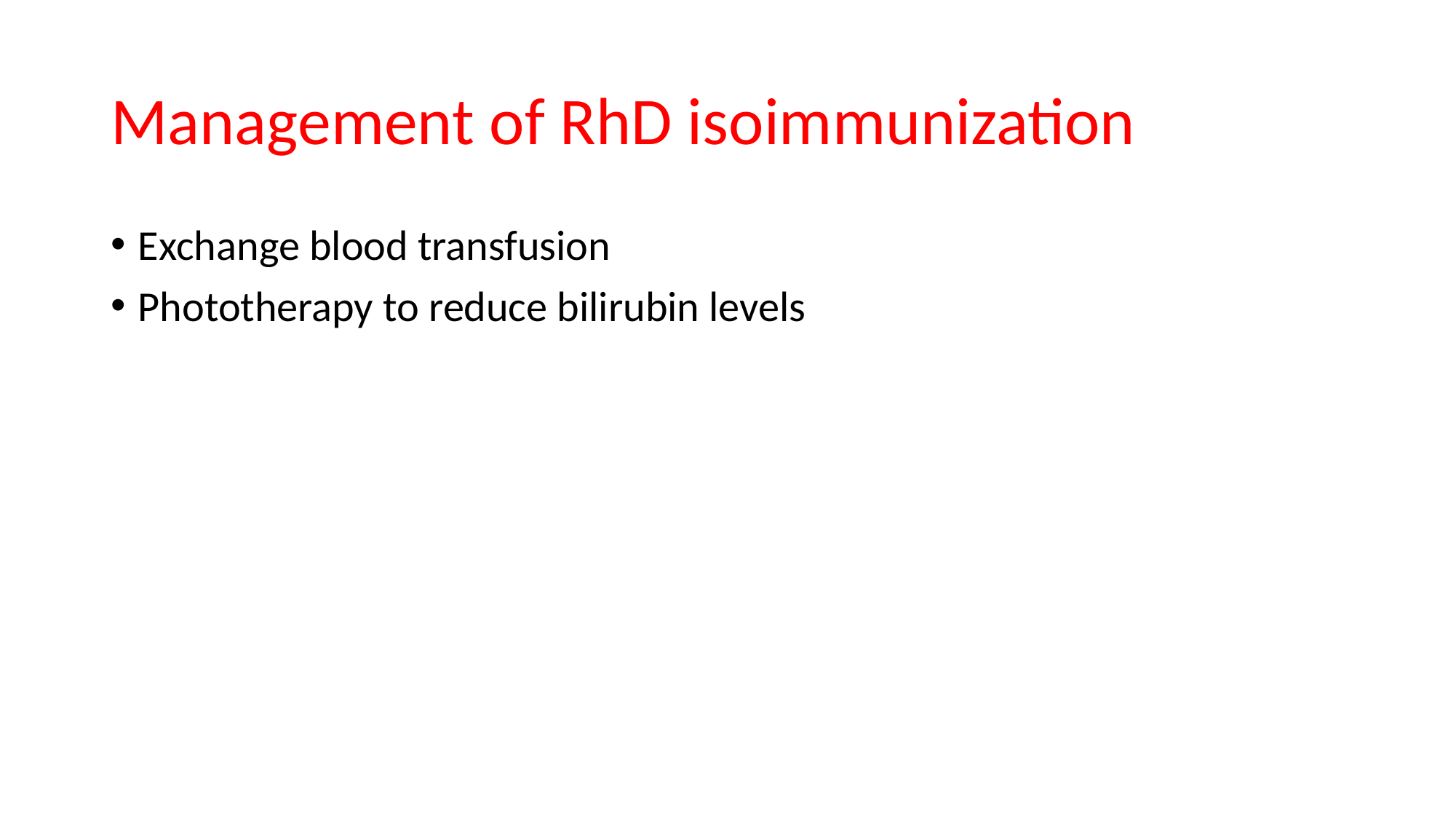

# Management of RhD isoimmunization
Exchange blood transfusion
Phototherapy to reduce bilirubin levels